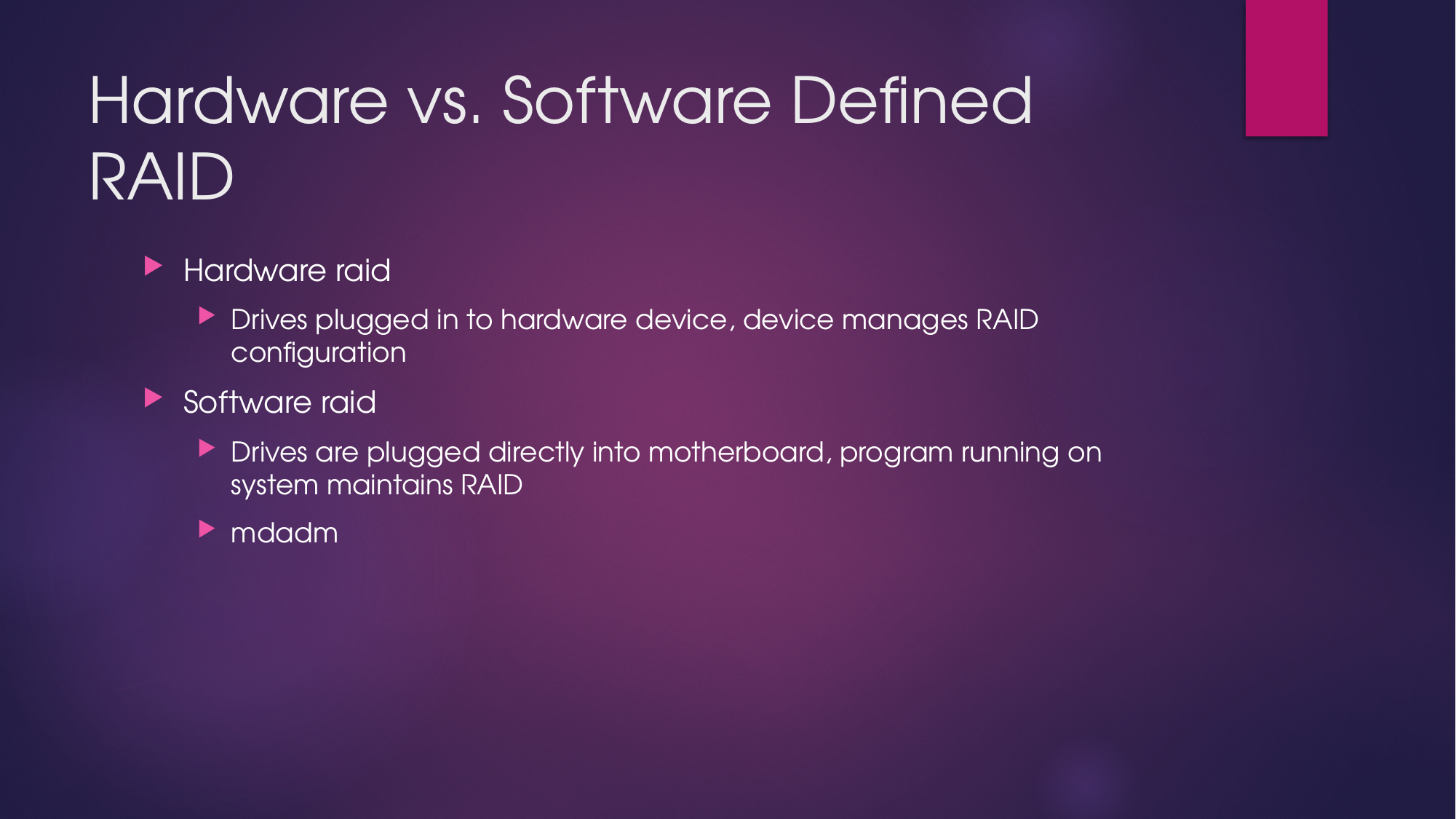

# Hardware vs. Software Defined RAID
Hardware raid
Drives plugged in to hardware device, device manages RAID configuration
Software raid
Drives are plugged directly into motherboard, program running on system maintains RAID
mdadm